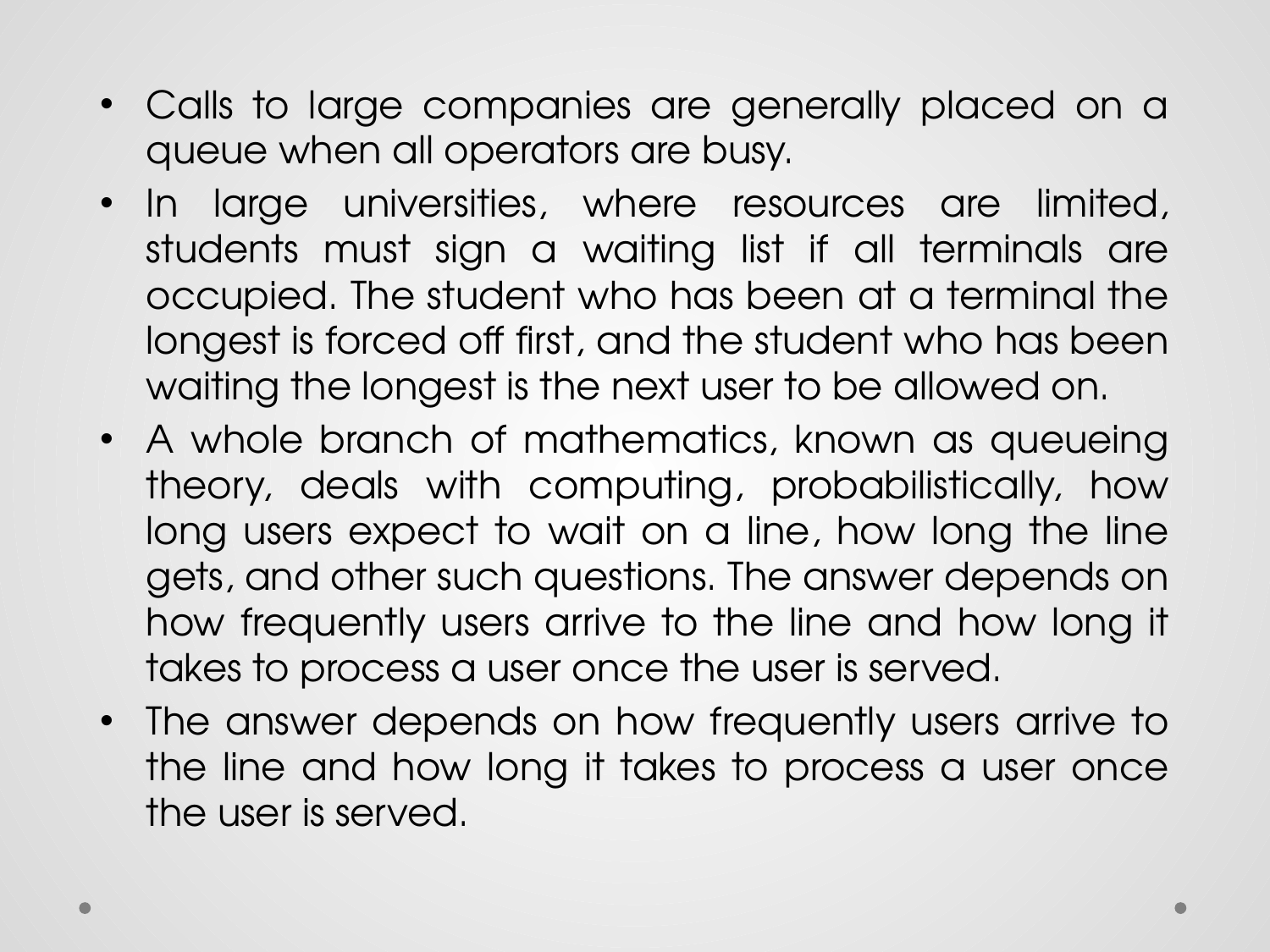

Calls to large companies are generally placed on a queue when all operators are busy.
In large universities, where resources are limited, students must sign a waiting list if all terminals are occupied. The student who has been at a terminal the longest is forced off first, and the student who has been waiting the longest is the next user to be allowed on.
A whole branch of mathematics, known as queueing theory, deals with computing, probabilistically, how long users expect to wait on a line, how long the line gets, and other such questions. The answer depends on how frequently users arrive to the line and how long it takes to process a user once the user is served.
The answer depends on how frequently users arrive to the line and how long it takes to process a user once the user is served.